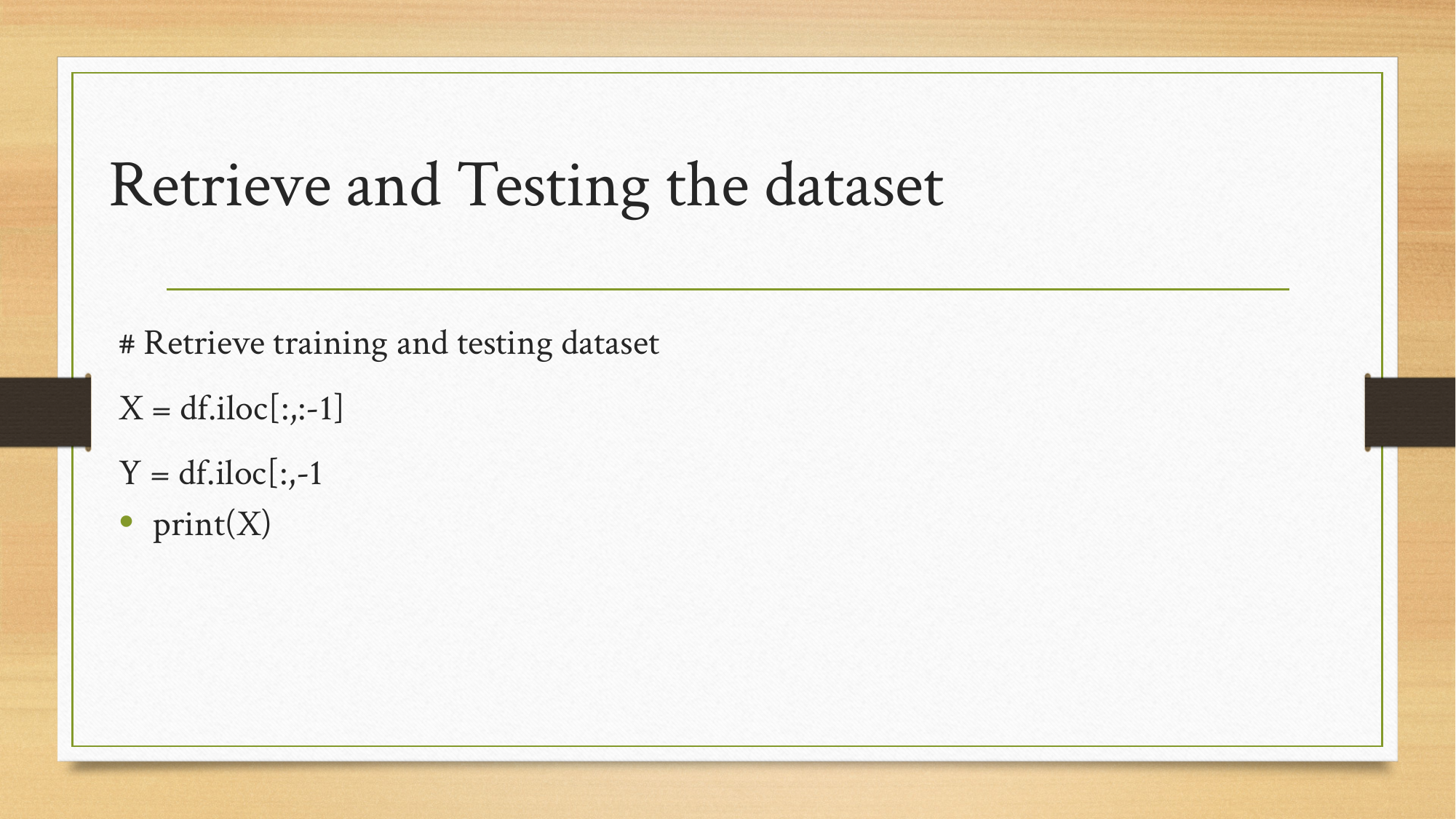

# Retrieve and Testing the dataset
# Retrieve training and testing dataset
X = df.iloc[:,:-1]
Y = df.iloc[:,-1
print(X)